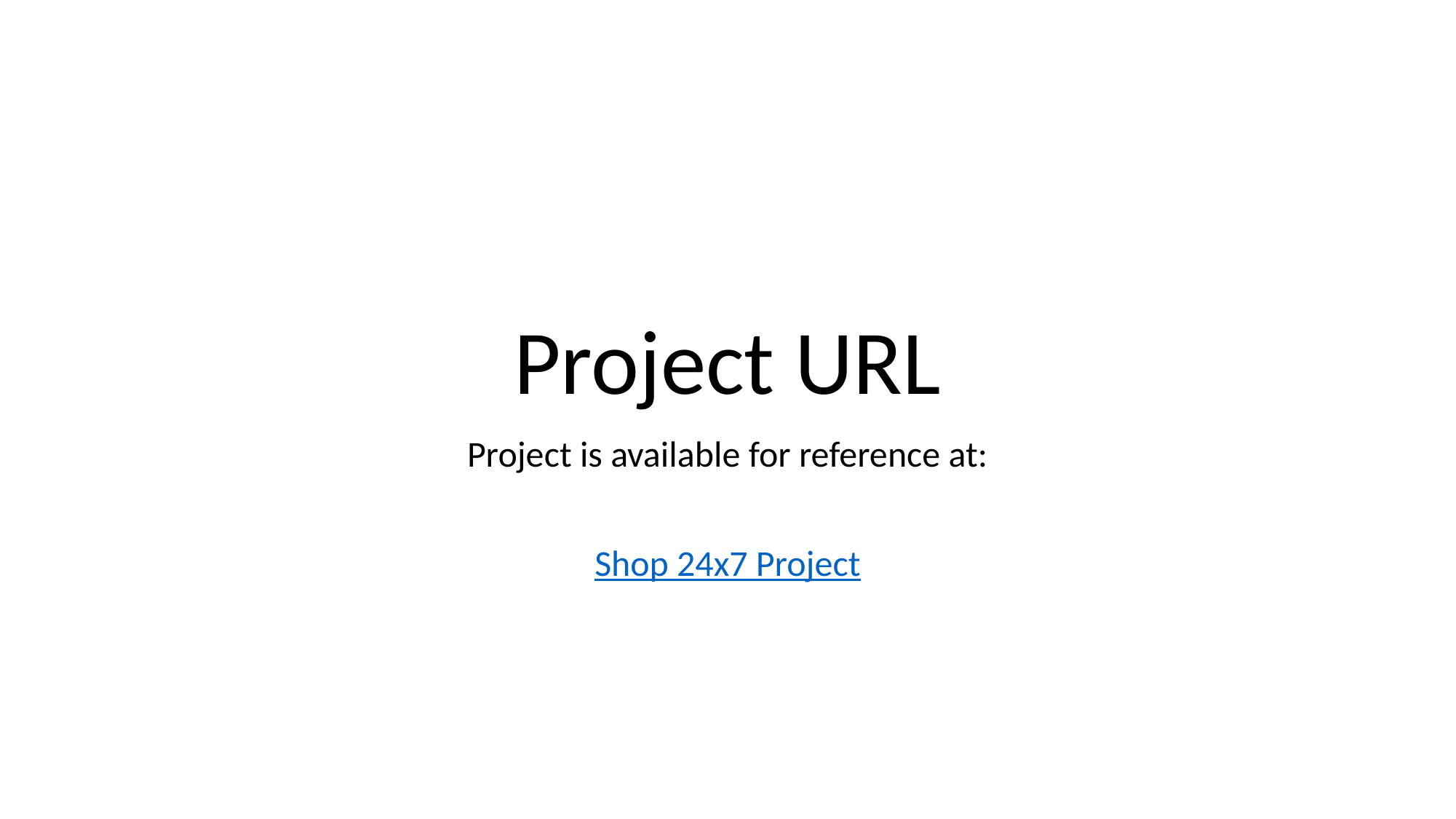

# Project URL
Project is available for reference at:

Shop 24x7 Project